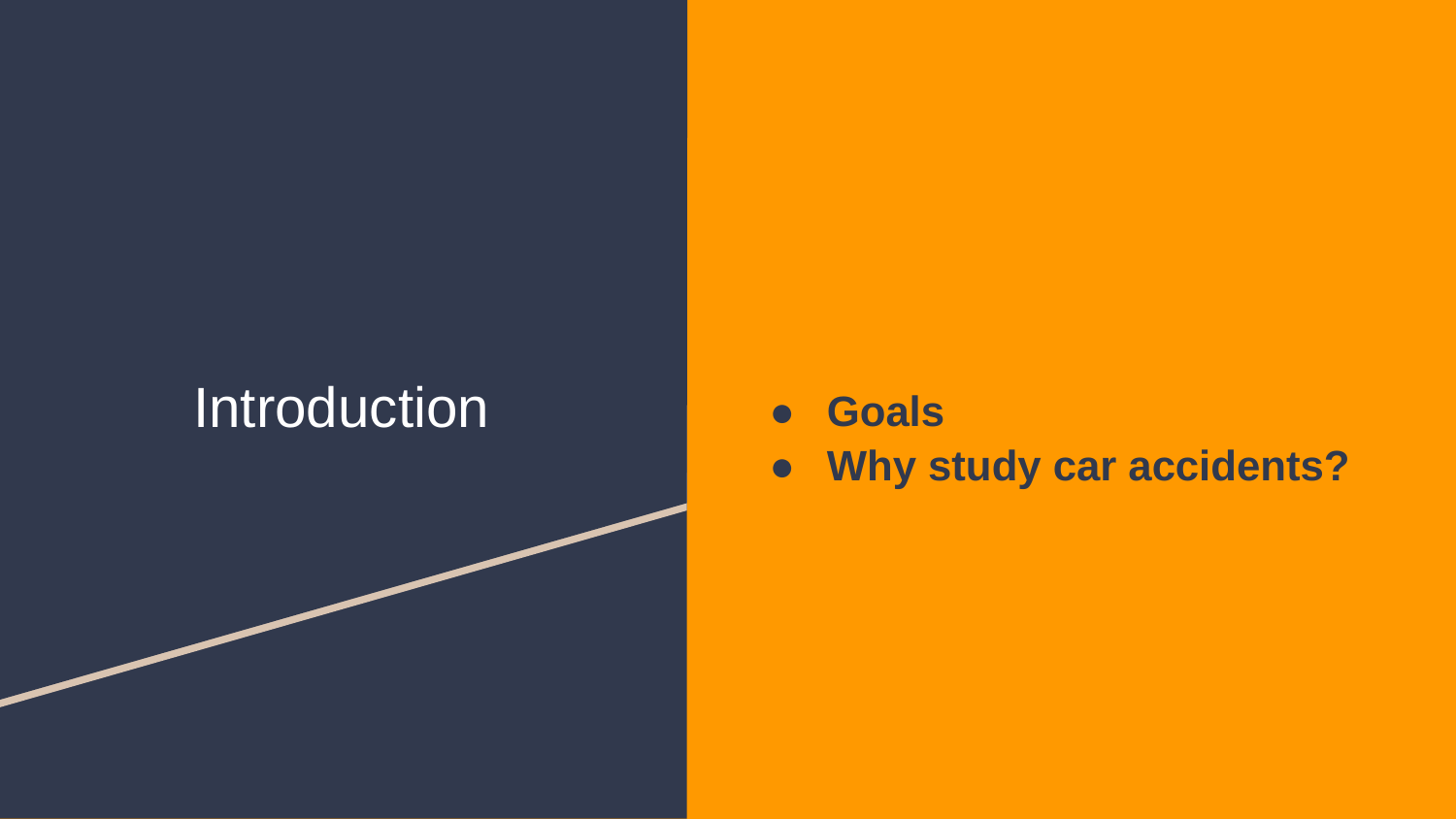

Goals
Why study car accidents?
# Introduction